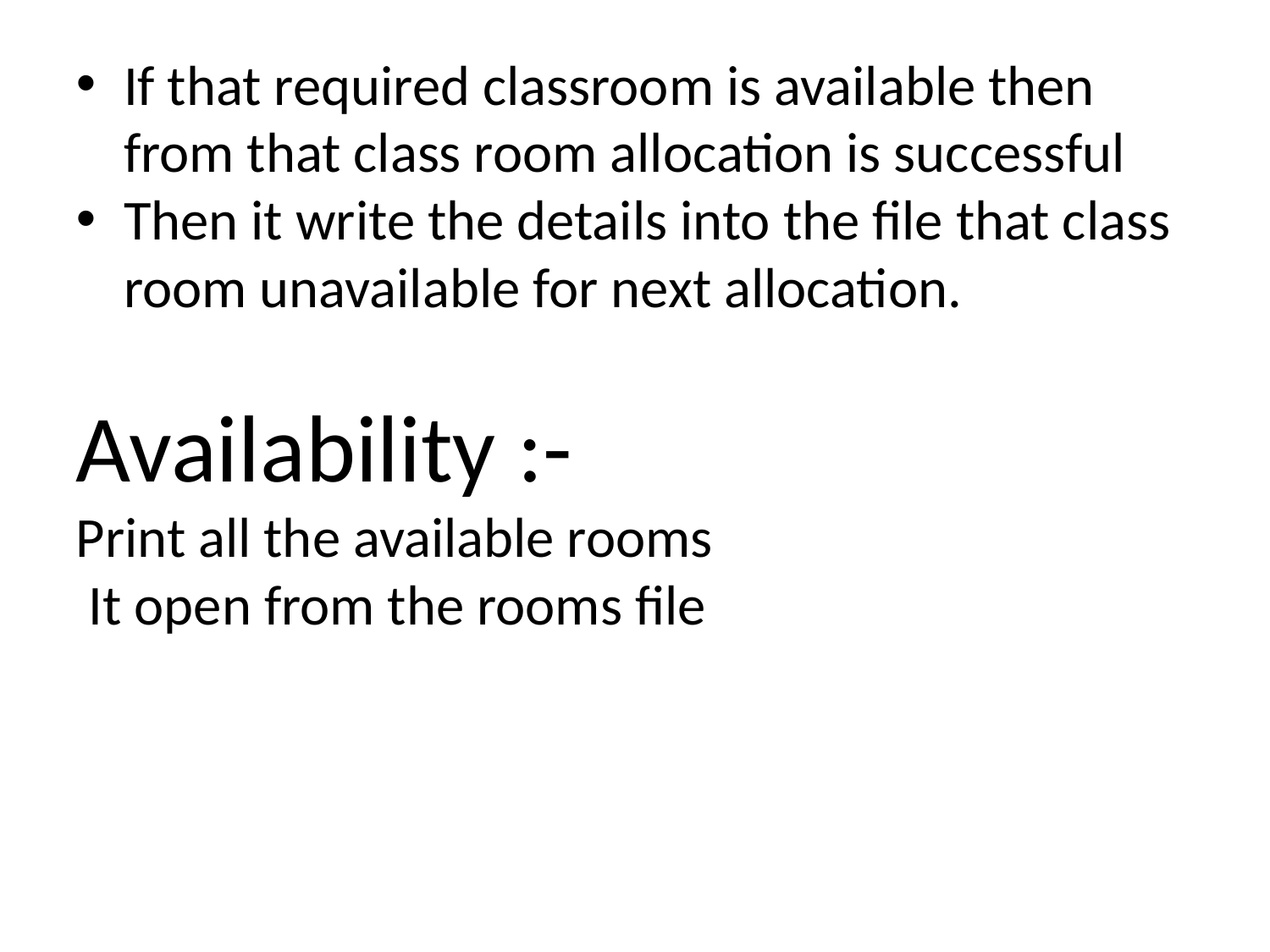

If that required classroom is available then from that class room allocation is successful
Then it write the details into the file that class room unavailable for next allocation.

Availability :-
Print all the available rooms
 It open from the rooms file